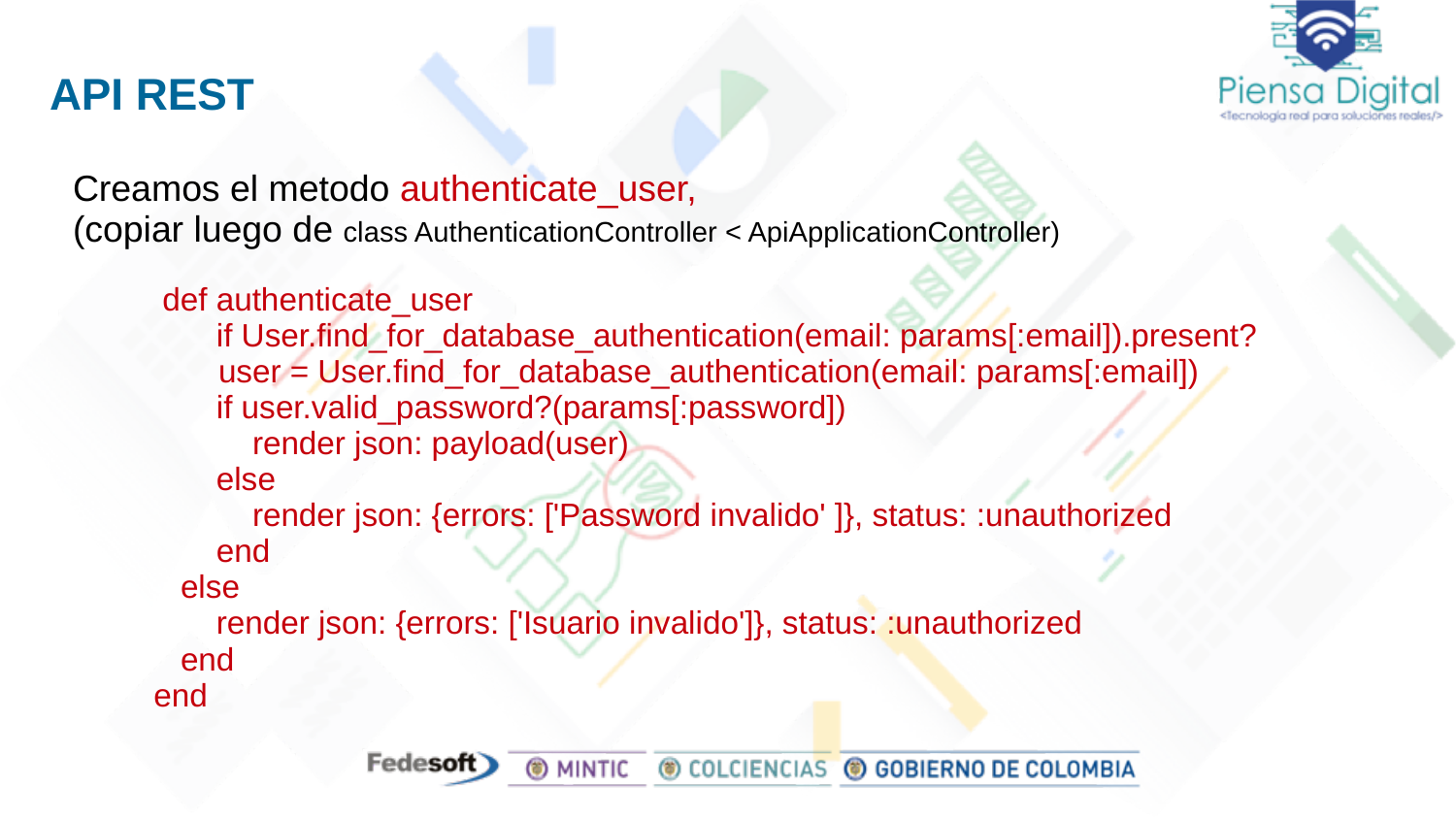

# API REST
Creamos el metodo authenticate_user,
(copiar luego de class AuthenticationController < ApiApplicationController)

          def authenticate_user
                if User.find_for_database_authentication(email: params[:email]).present?
                	user = User.find_for_database_authentication(email: params[:email])
                if user.valid_password?(params[:password])
                    render json: payload(user)
                else
                    render json: {errors: ['Password invalido' ]}, status: :unauthorized
                end
            else
                render json: {errors: ['Isuario invalido']}, status: :unauthorized
            end
         end